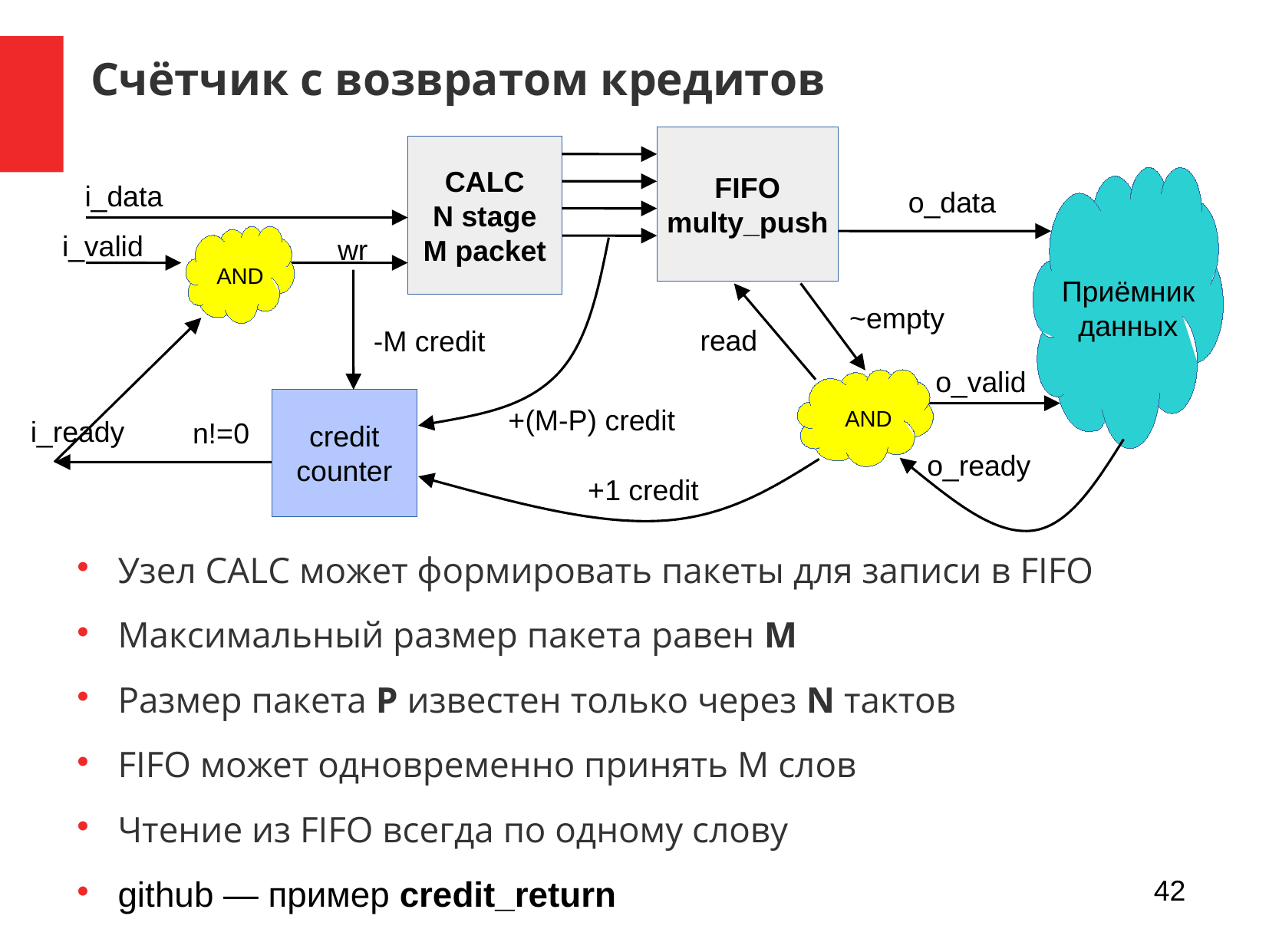

Счётчик с возвратом кредитов
FIFO
multy_push
CALC
N stage
M packet

Приёмник
данных
i_data
o_data

i_valid
AND
wr

~empty
read
-M credit
o_valid

credit
counter
+(M-P) credit
AND

i_ready
n!=0

o_ready

+1 credit
Узел CALC может формировать пакеты для записи в FIFO
Максимальный размер пакета равен M
Размер пакета P известен только через N тактов
FIFO может одновременно принять M слов
Чтение из FIFO всегда по одному слову
github — пример credit_return

42